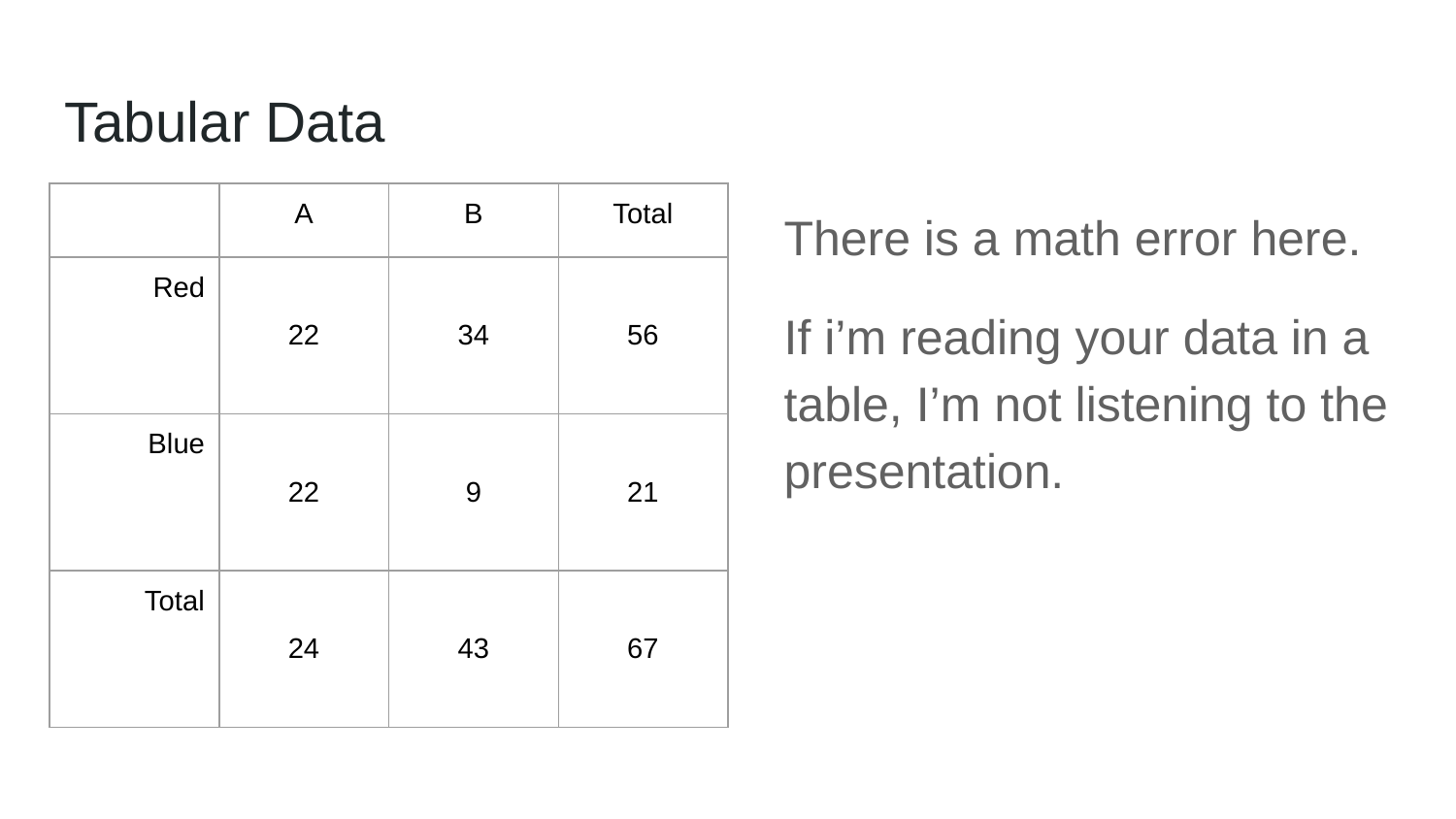

# Tabular Data
|  | A | B | Total |
| --- | --- | --- | --- |
| Red | 22 | 34 | 56 |
| Blue | 22 | 9 | 21 |
| Total | 24 | 43 | 67 |
There is a math error here.
If i’m reading your data in a table, I’m not listening to the presentation.